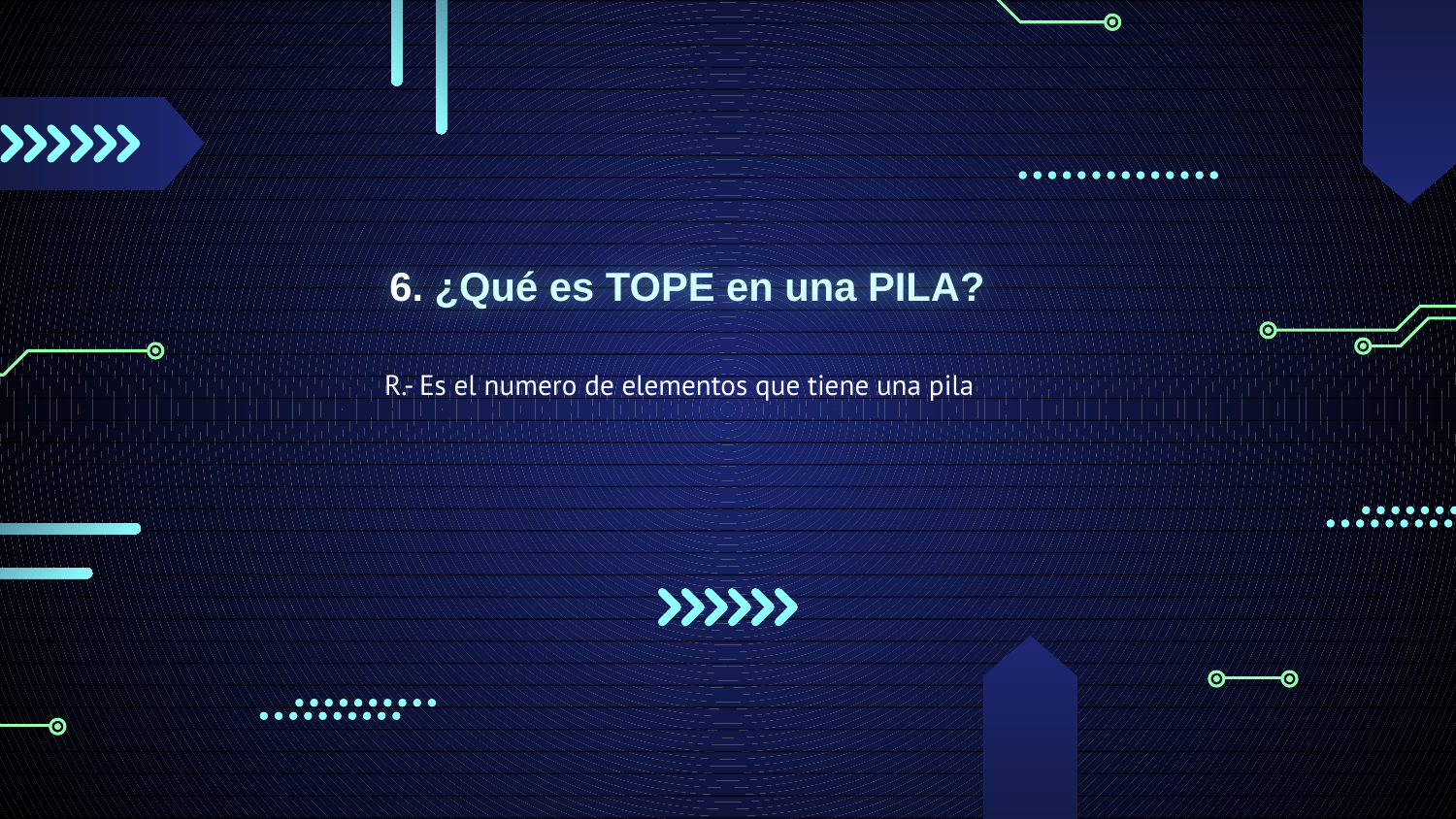

# 6. ¿Qué es TOPE en una PILA?
R.- Es el numero de elementos que tiene una pila